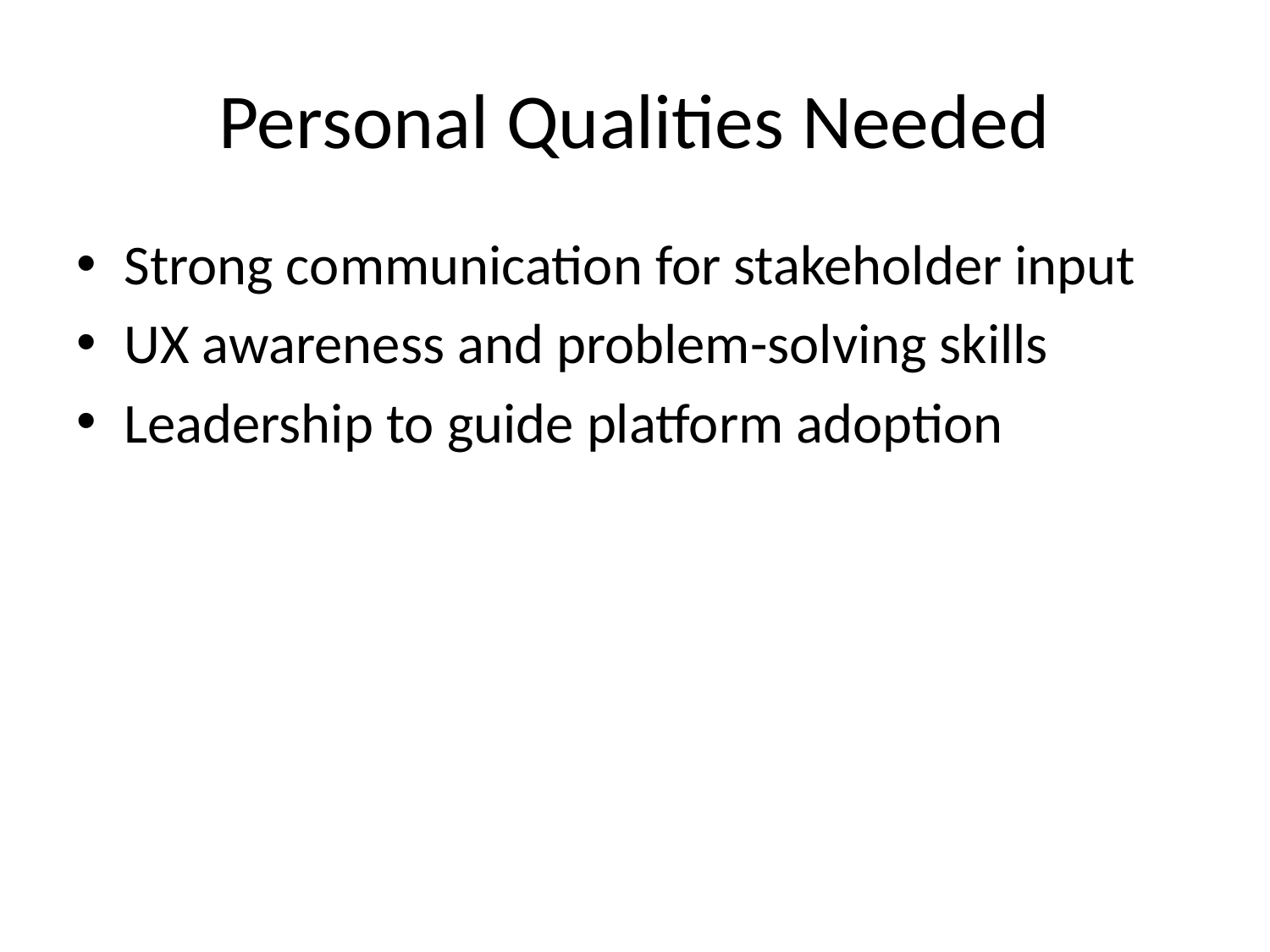

# Personal Qualities Needed
Strong communication for stakeholder input
UX awareness and problem-solving skills
Leadership to guide platform adoption